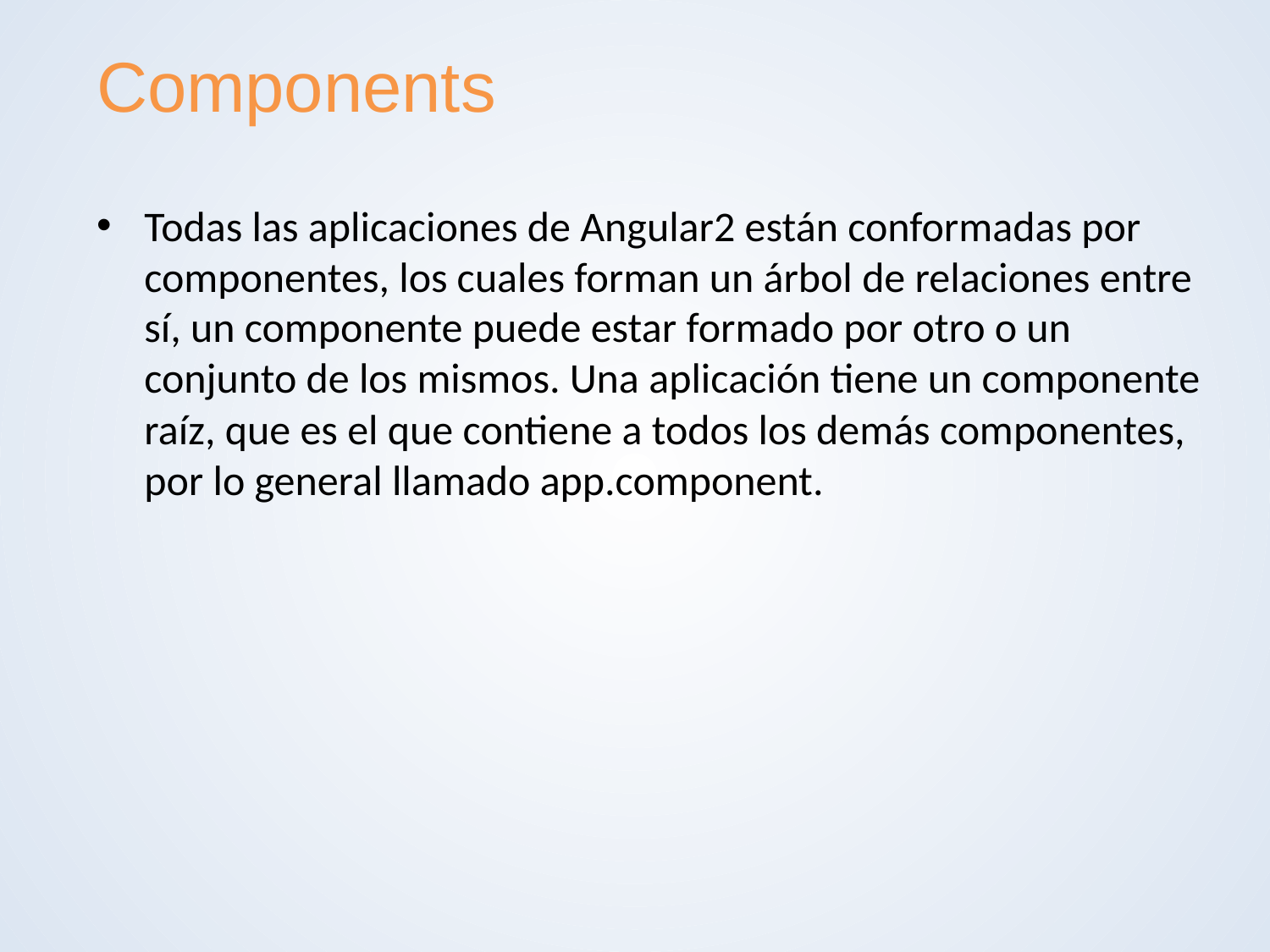

# Components
Todas las aplicaciones de Angular2 están conformadas por componentes, los cuales forman un árbol de relaciones entre sí, un componente puede estar formado por otro o un conjunto de los mismos. Una aplicación tiene un componente raíz, que es el que contiene a todos los demás componentes, por lo general llamado app.component.